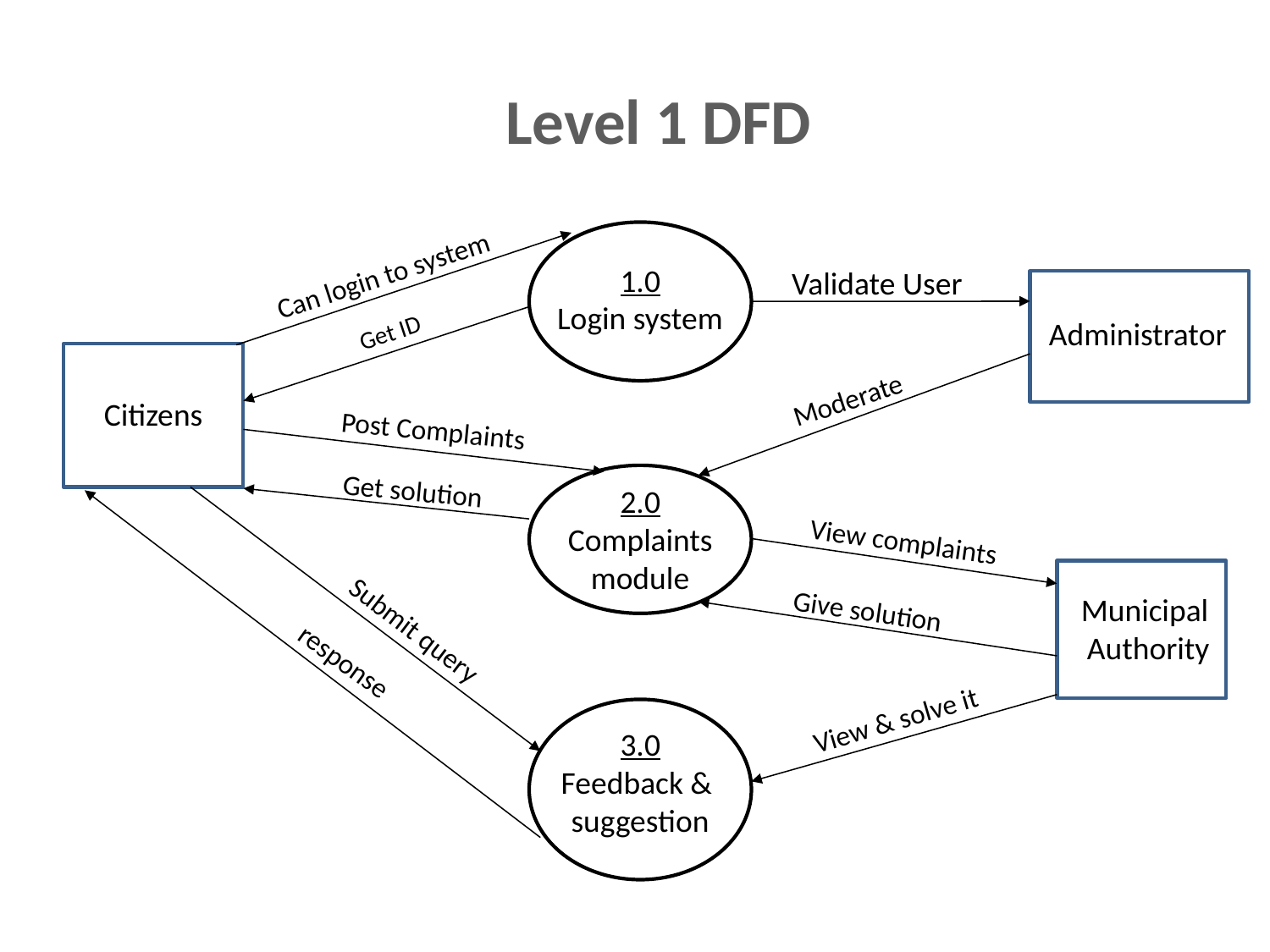

Level 1 DFD

Can login to system
1.0
Login system
Validate User

Administrator
Get ID

Moderate
Citizens
Post Complaints

Get solution
2.0
Complaints module
View complaints

Municipal
Authority
Give solution
Submit query
response
View & solve it

3.0
Feedback &
suggestion